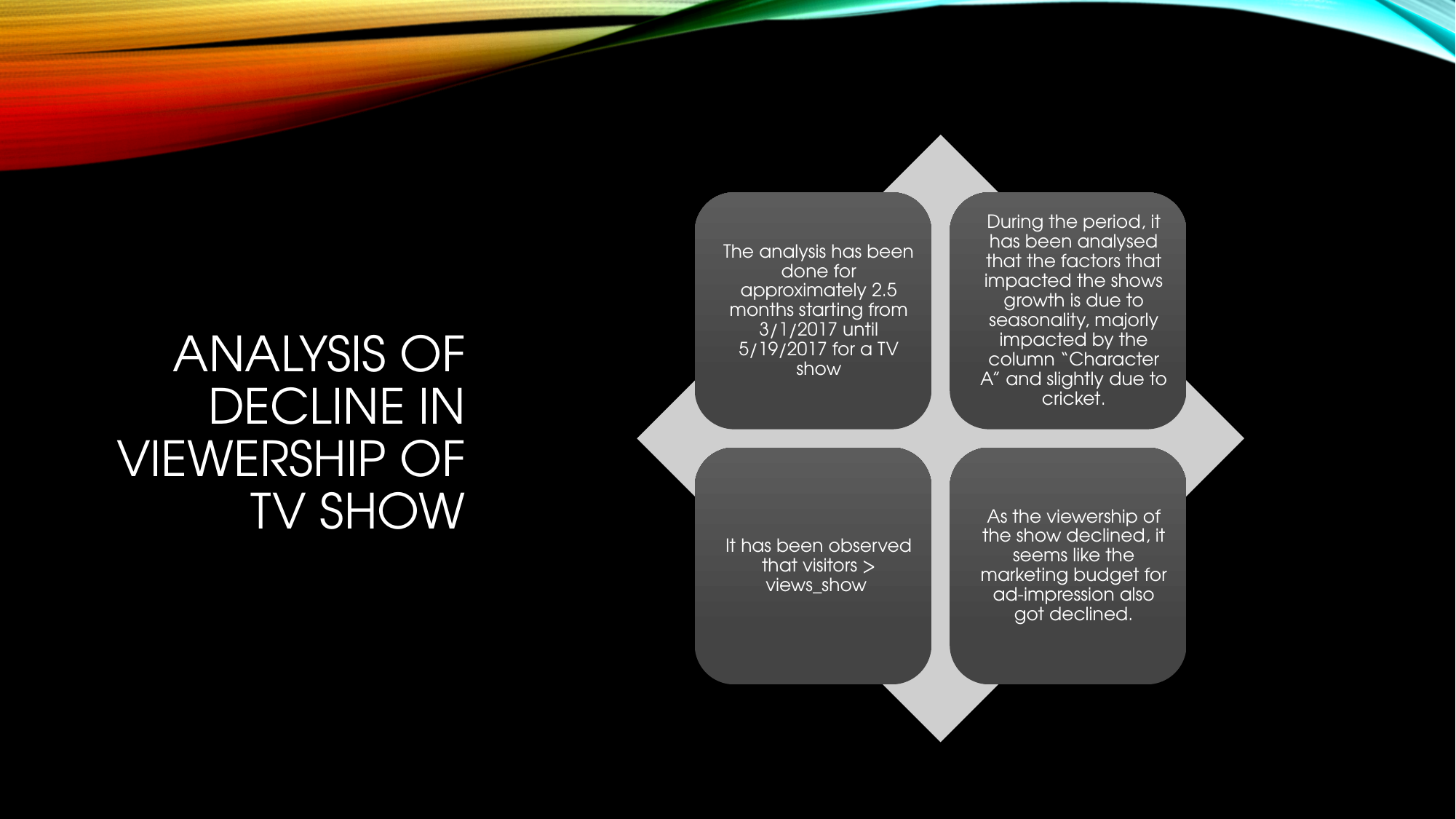

# Analysis of Decline In Viewership of TV Show
The analysis has been done for approximately 2.5 months starting from 3/1/2017 until 5/19/2017 for a TV show
During the period, it has been analysed that the factors that impacted the shows growth is due to seasonality, majorly impacted by the column “Character A” and slightly due to cricket.
It has been observed that visitors > views_show
As the viewership of the show declined, it seems like the marketing budget for ad-impression also got declined.